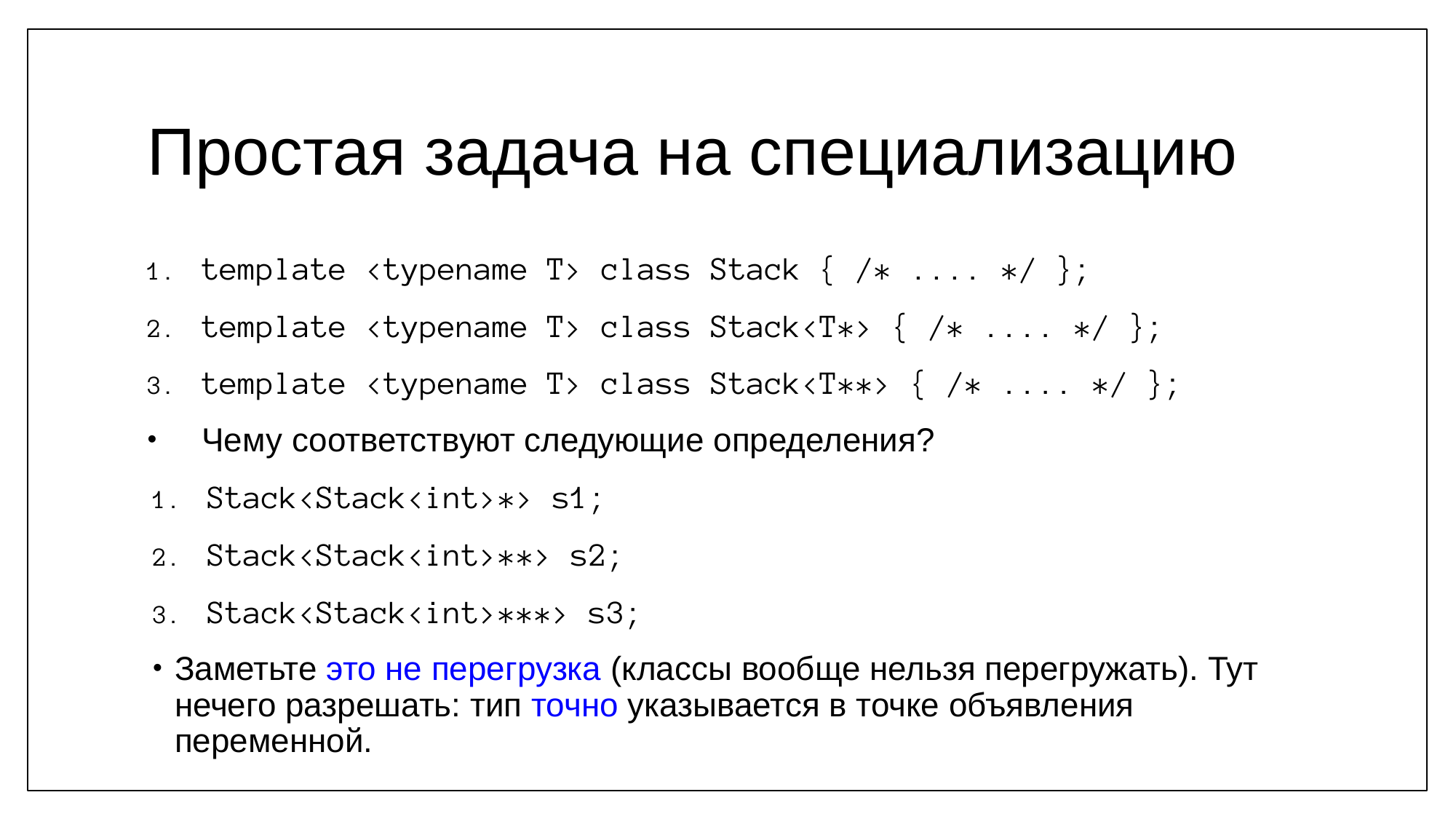

# Простая задача на специализацию
template <typename T> class Stack { /* .... */ };
template <typename T> class Stack<T*> { /* .... */ };
template <typename T> class Stack<T**> { /* .... */ };
Чему соответствуют следующие определения?
Stack<Stack<int>*> s1;
Stack<Stack<int>**> s2;
Stack<Stack<int>***> s3;
Заметьте это не перегрузка (классы вообще нельзя перегружать). Тут нечего разрешать: тип точно указывается в точке объявления переменной.